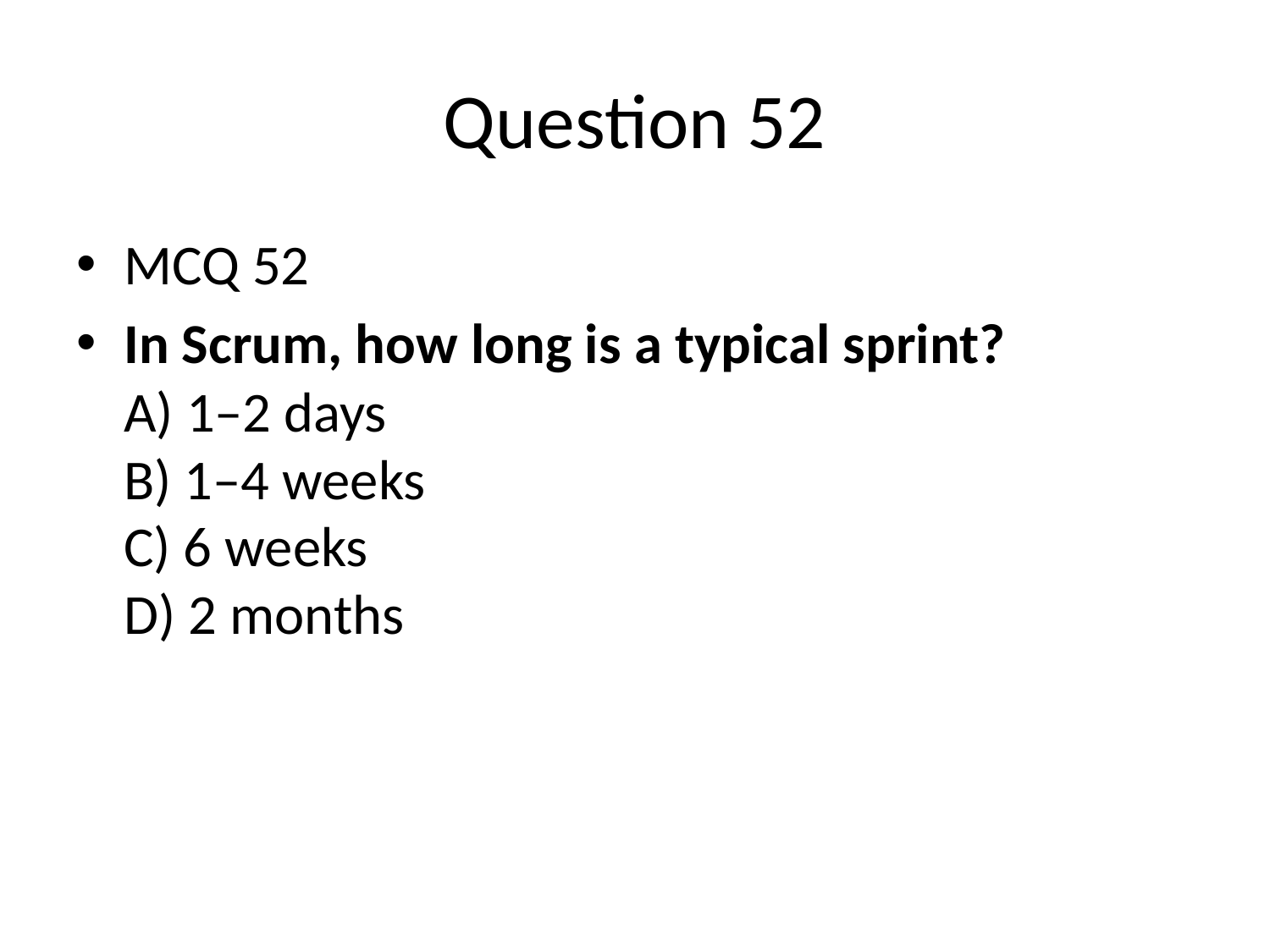

# Question 52
MCQ 52
In Scrum, how long is a typical sprint?
A) 1–2 days
B) 1–4 weeks
C) 6 weeks
D) 2 months